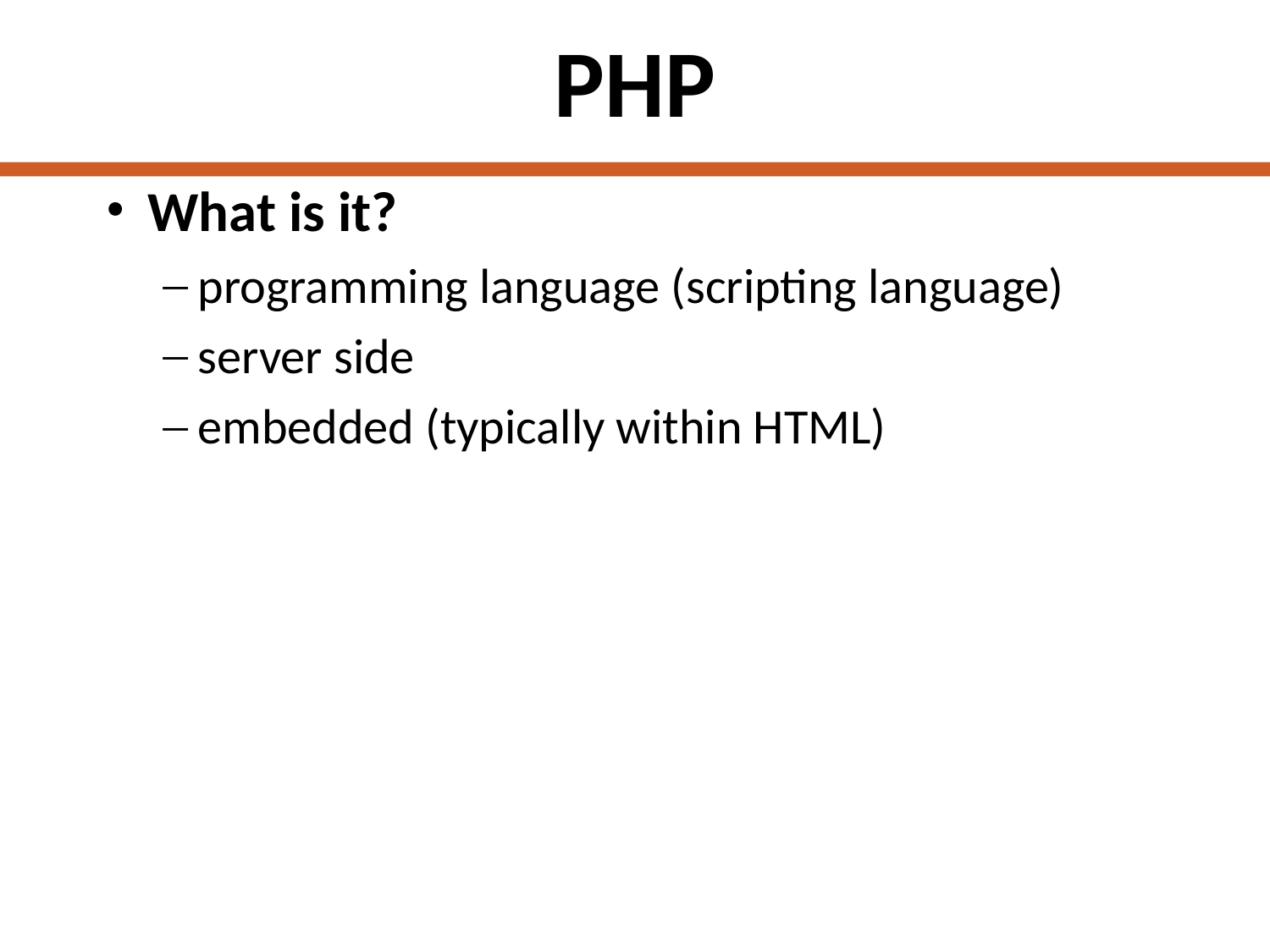

# PHP
What is it?
programming language (scripting language)‏
server side
embedded (typically within HTML)‏